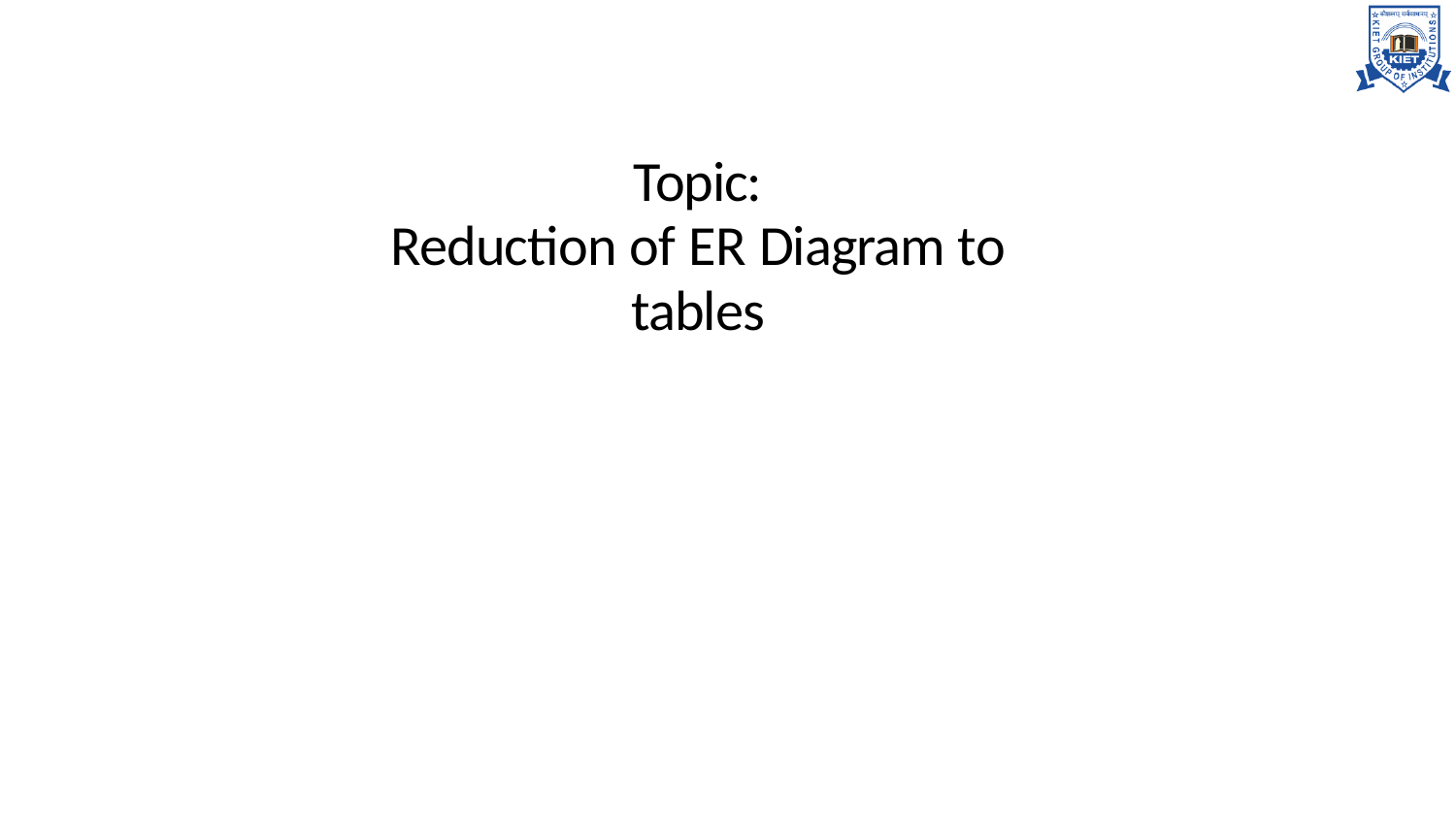

# Topic:
Reduction of ER Diagram to tables